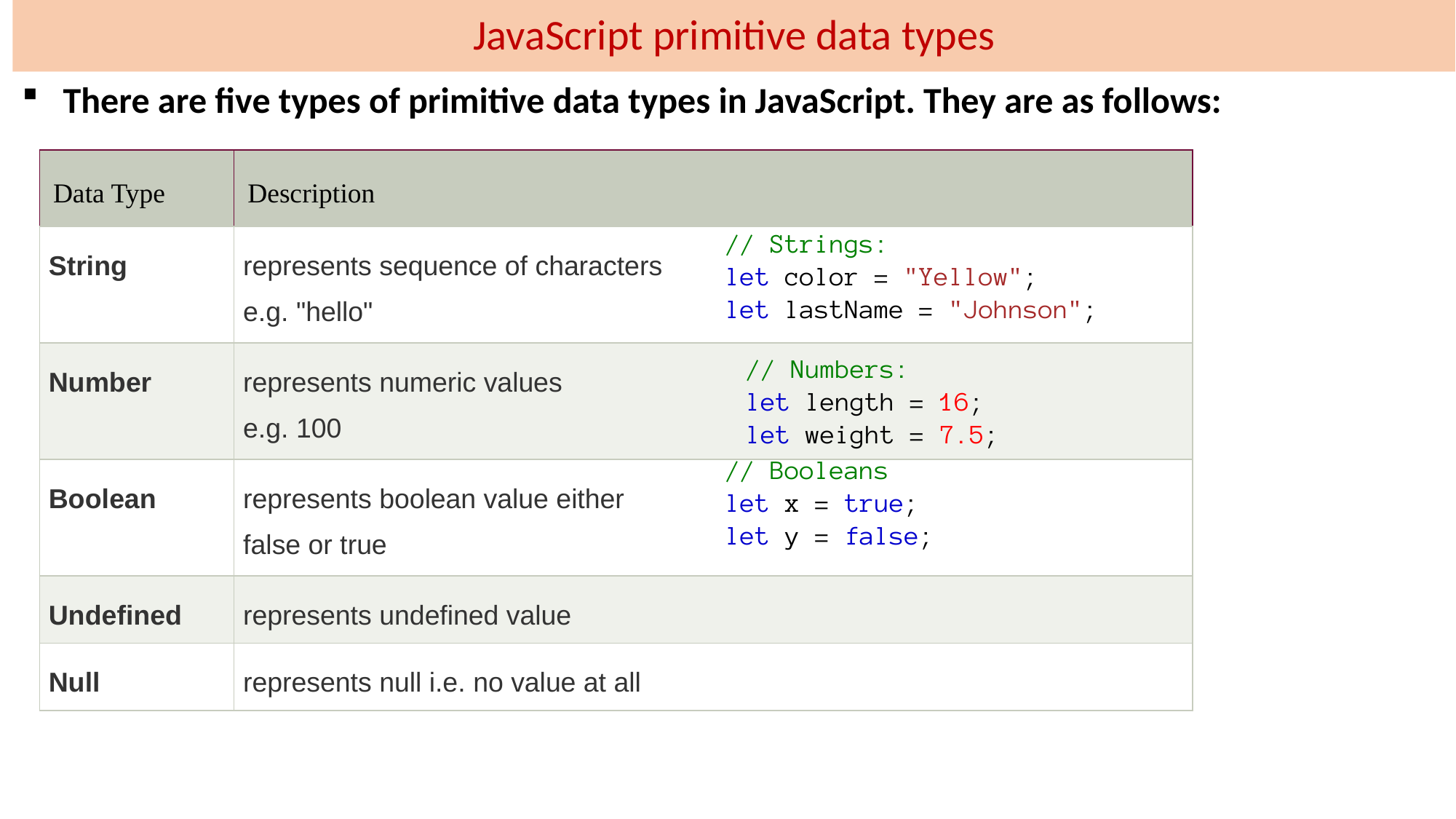

# JavaScript primitive data types
There are five types of primitive data types in JavaScript. They are as follows:
| Data Type | Description |
| --- | --- |
| String | represents sequence of characters e.g. "hello" |
| Number | represents numeric values e.g. 100 |
| Boolean | represents boolean value either false or true |
| Undefined | represents undefined value |
| Null | represents null i.e. no value at all |
// Strings:
let color = "Yellow";
let lastName = "Johnson";
// Numbers:
let length = 16;
let weight = 7.5;
// Booleans
let x = true;
let y = false;